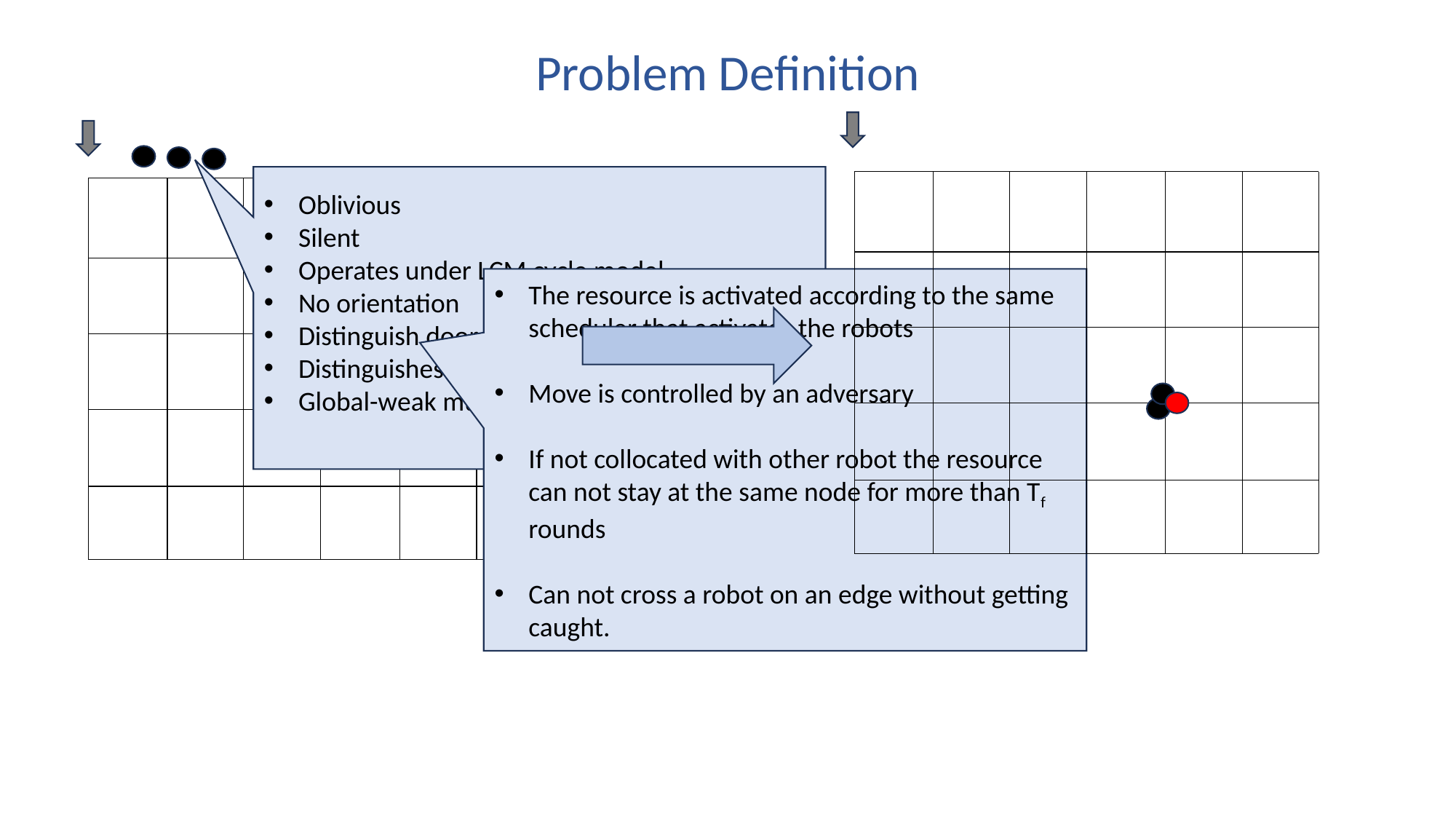

# Problem Definition

Oblivious
Silent
Operates under LCM cycle model
No orientation
Distinguish door only when on it
Distinguishes the resource from other robots
Global-weak multiplicity detection.

The resource is activated according to the same scheduler that activates the robots

Move is controlled by an adversary

If not collocated with other robot the resource can not stay at the same node for more than Tf rounds

Can not cross a robot on an edge without getting caught.